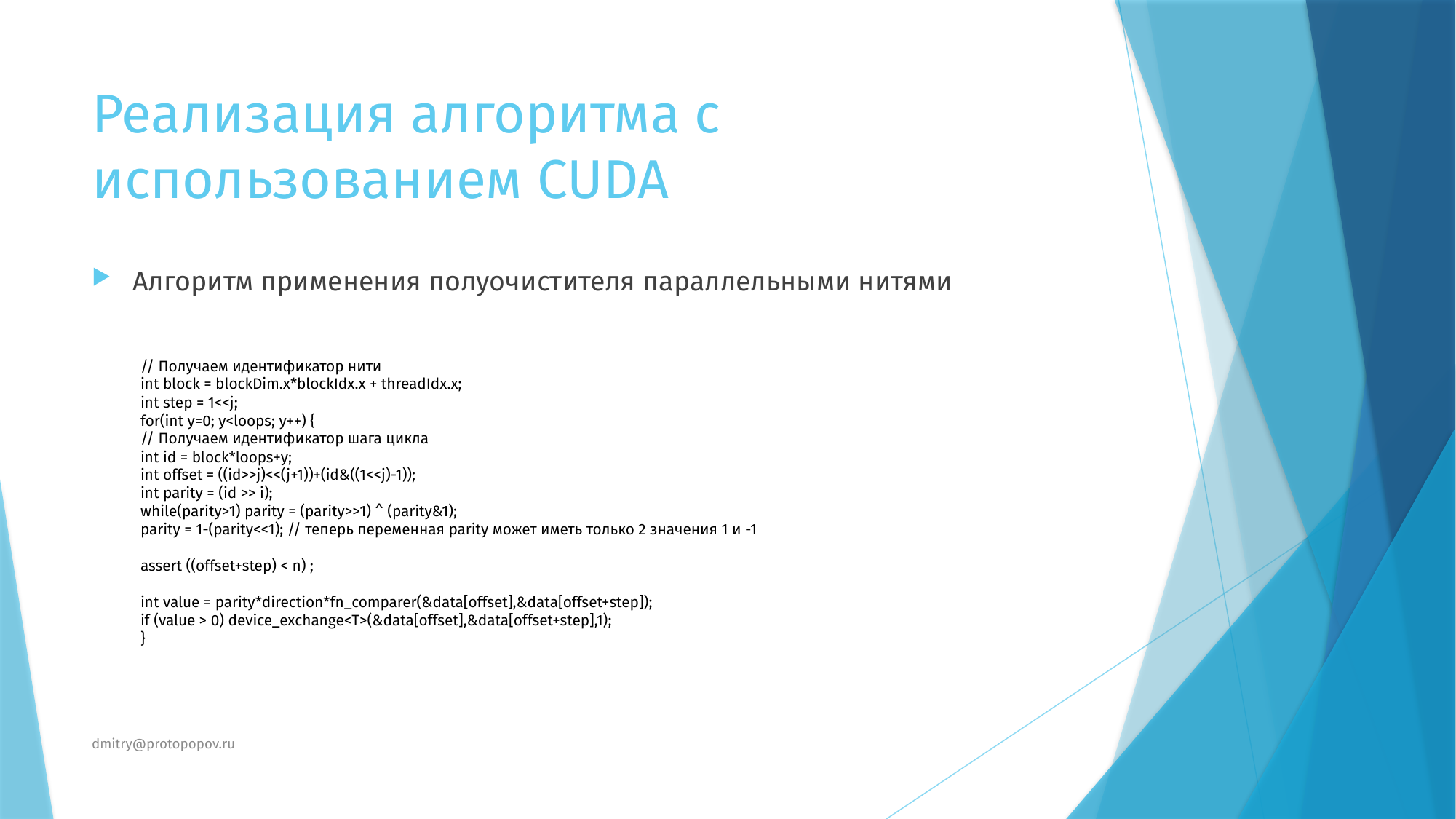

# Реализация алгоритма с использованием CUDA
Алгоритм применения полуочистителя параллельными нитями

// Получаем идентификатор нити
int block = blockDim.x*blockIdx.x + threadIdx.x;
int step = 1<<j;
for(int y=0; y<loops; y++) {
// Получаем идентификатор шага цикла
int id = block*loops+y;
int offset = ((id>>j)<<(j+1))+(id&((1<<j)-1));
int parity = (id >> i);
while(parity>1) parity = (parity>>1) ^ (parity&1);
parity = 1-(parity<<1); // теперь переменная parity может иметь только 2 значения 1 и -1

assert ((offset+step) < n) ;

int value = parity*direction*fn_comparer(&data[offset],&data[offset+step]);
if (value > 0) device_exchange<T>(&data[offset],&data[offset+step],1);
}

dmitry@protopopov.ru